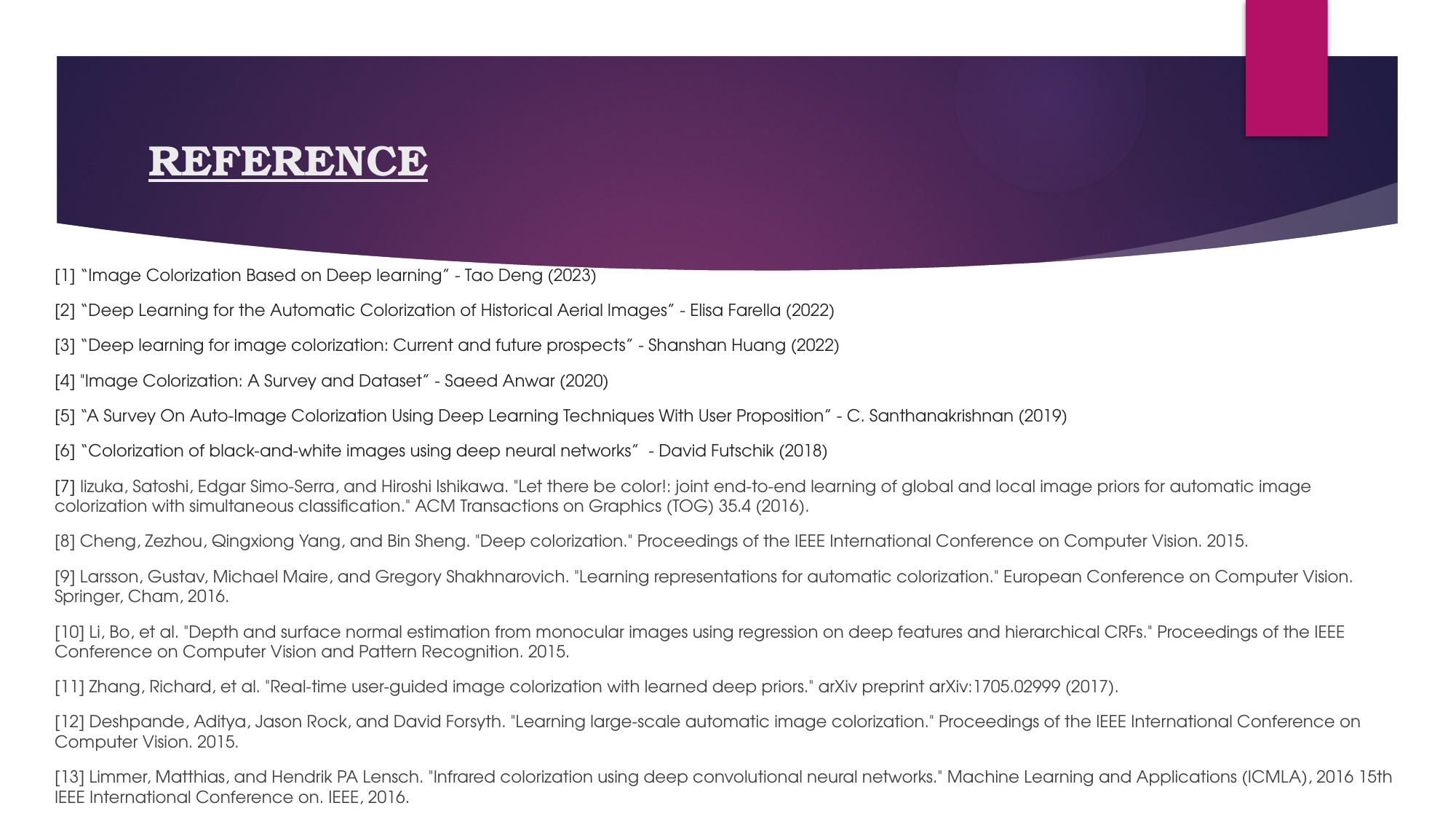

# REFERENCE
[1] “Image Colorization Based on Deep learning” - Tao Deng (2023)
[2] “Deep Learning for the Automatic Colorization of Historical Aerial Images” - Elisa Farella (2022)
[3] “Deep learning for image colorization: Current and future prospects” - Shanshan Huang (2022)
[4] "Image Colorization: A Survey and Dataset” - Saeed Anwar (2020)
[5] “A Survey On Auto-Image Colorization Using Deep Learning Techniques With User Proposition” - C. Santhanakrishnan (2019)
[6] “Colorization of black-and-white images using deep neural networks”  - David Futschik (2018)
[7] Iizuka, Satoshi, Edgar Simo-Serra, and Hiroshi Ishikawa. "Let there be color!: joint end-to-end learning of global and local image priors for automatic image colorization with simultaneous classification." ACM Transactions on Graphics (TOG) 35.4 (2016).
[8] Cheng, Zezhou, Qingxiong Yang, and Bin Sheng. "Deep colorization." Proceedings of the IEEE International Conference on Computer Vision. 2015.
[9] Larsson, Gustav, Michael Maire, and Gregory Shakhnarovich. "Learning representations for automatic colorization." European Conference on Computer Vision. Springer, Cham, 2016.
[10] Li, Bo, et al. "Depth and surface normal estimation from monocular images using regression on deep features and hierarchical CRFs." Proceedings of the IEEE Conference on Computer Vision and Pattern Recognition. 2015.
[11] Zhang, Richard, et al. "Real-time user-guided image colorization with learned deep priors." arXiv preprint arXiv:1705.02999 (2017).
[12] Deshpande, Aditya, Jason Rock, and David Forsyth. "Learning large-scale automatic image colorization." Proceedings of the IEEE International Conference on Computer Vision. 2015.
[13] Limmer, Matthias, and Hendrik PA Lensch. "Infrared colorization using deep convolutional neural networks." Machine Learning and Applications (ICMLA), 2016 15th IEEE International Conference on. IEEE, 2016.